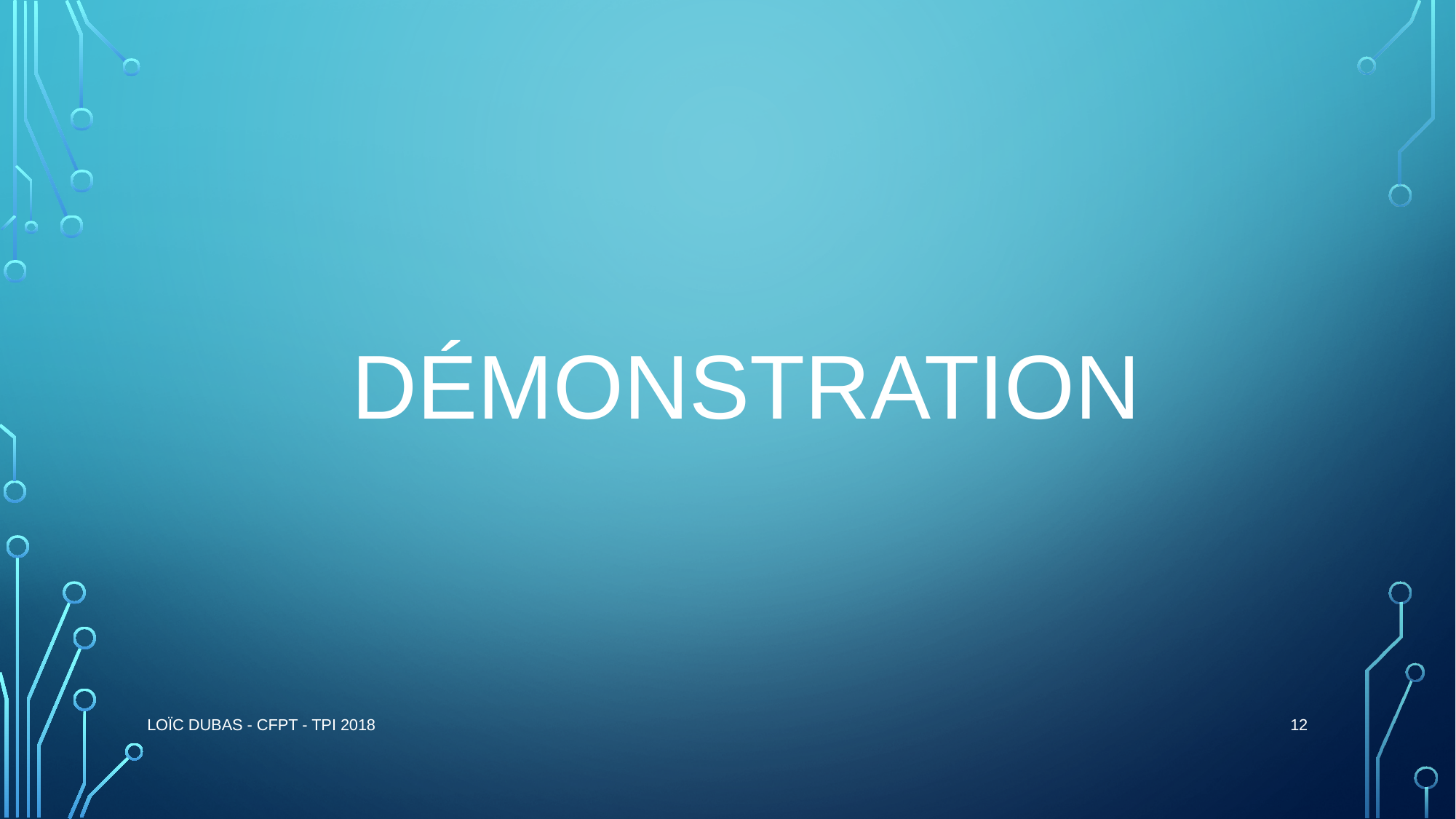

# démonstration
12
Loïc Dubas - CFPT - TPI 2018